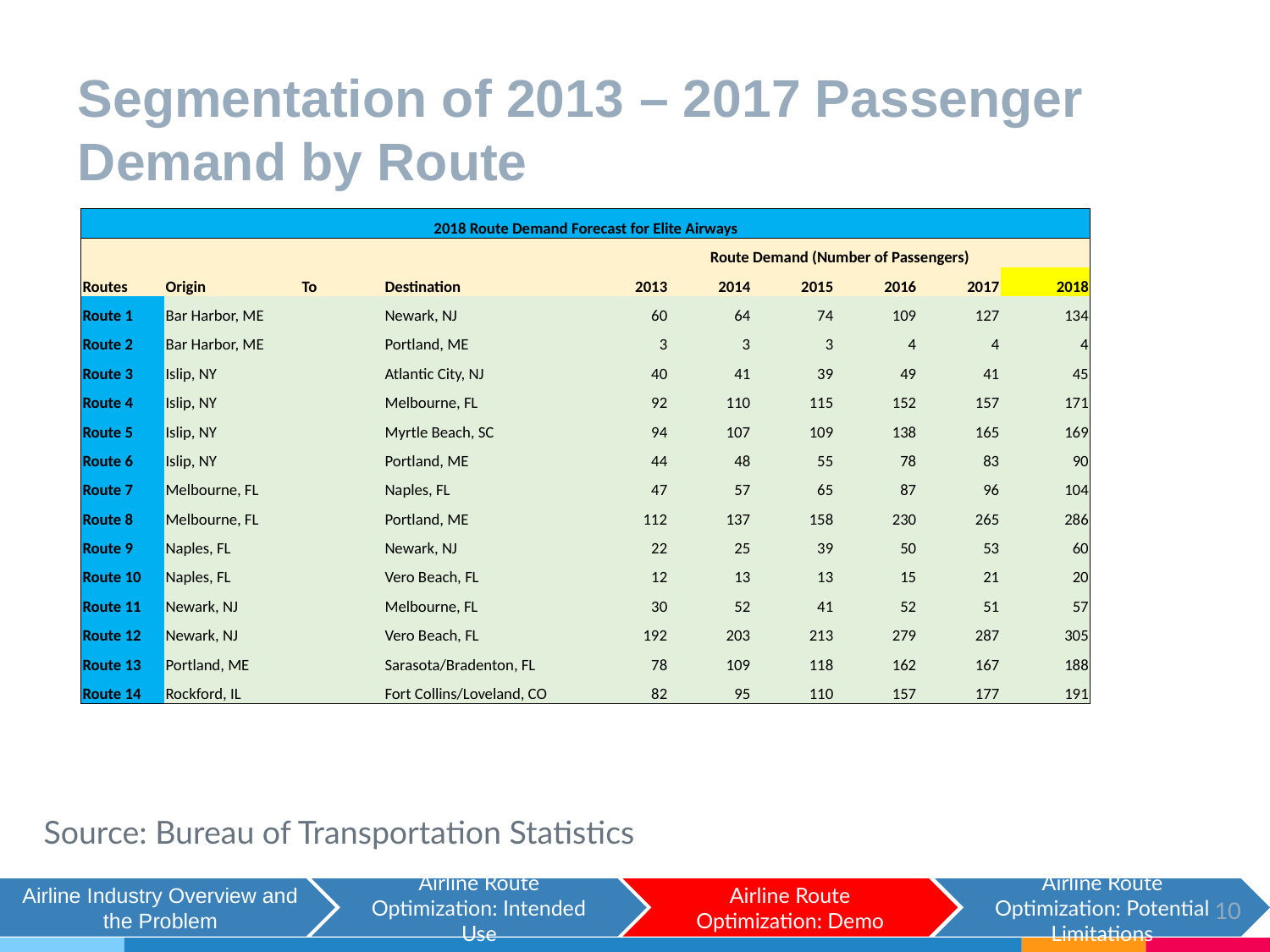

# Segmentation of 2013 – 2017 Passenger Demand by Route

| 2018 Route Demand Forecast for Elite Airways |  |  |  |  |  |  |  |  |  |
| --- | --- | --- | --- | --- | --- | --- | --- | --- | --- |
|  |  |  |  | Route Demand (Number of Passengers) |  |  |  |  |  |
| Routes | Origin | To | Destination | 2013 | 2014 | 2015 | 2016 | 2017 | 2018 |
| Route 1 | Bar Harbor, ME |  | Newark, NJ | 60 | 64 | 74 | 109 | 127 | 134 |
| Route 2 | Bar Harbor, ME |  | Portland, ME | 3 | 3 | 3 | 4 | 4 | 4 |
| Route 3 | Islip, NY |  | Atlantic City, NJ | 40 | 41 | 39 | 49 | 41 | 45 |
| Route 4 | Islip, NY |  | Melbourne, FL | 92 | 110 | 115 | 152 | 157 | 171 |
| Route 5 | Islip, NY |  | Myrtle Beach, SC | 94 | 107 | 109 | 138 | 165 | 169 |
| Route 6 | Islip, NY |  | Portland, ME | 44 | 48 | 55 | 78 | 83 | 90 |
| Route 7 | Melbourne, FL |  | Naples, FL | 47 | 57 | 65 | 87 | 96 | 104 |
| Route 8 | Melbourne, FL |  | Portland, ME | 112 | 137 | 158 | 230 | 265 | 286 |
| Route 9 | Naples, FL |  | Newark, NJ | 22 | 25 | 39 | 50 | 53 | 60 |
| Route 10 | Naples, FL |  | Vero Beach, FL | 12 | 13 | 13 | 15 | 21 | 20 |
| Route 11 | Newark, NJ |  | Melbourne, FL | 30 | 52 | 41 | 52 | 51 | 57 |
| Route 12 | Newark, NJ |  | Vero Beach, FL | 192 | 203 | 213 | 279 | 287 | 305 |
| Route 13 | Portland, ME |  | Sarasota/Bradenton, FL | 78 | 109 | 118 | 162 | 167 | 188 |
| Route 14 | Rockford, IL |  | Fort Collins/Loveland, CO | 82 | 95 | 110 | 157 | 177 | 191 |
Source: Bureau of Transportation Statistics
Airline Industry Overview and the Problem
Airline Route Optimization: Intended Use
Airline Route Optimization: Demo
Airline Route Optimization: Potential Limitations
10